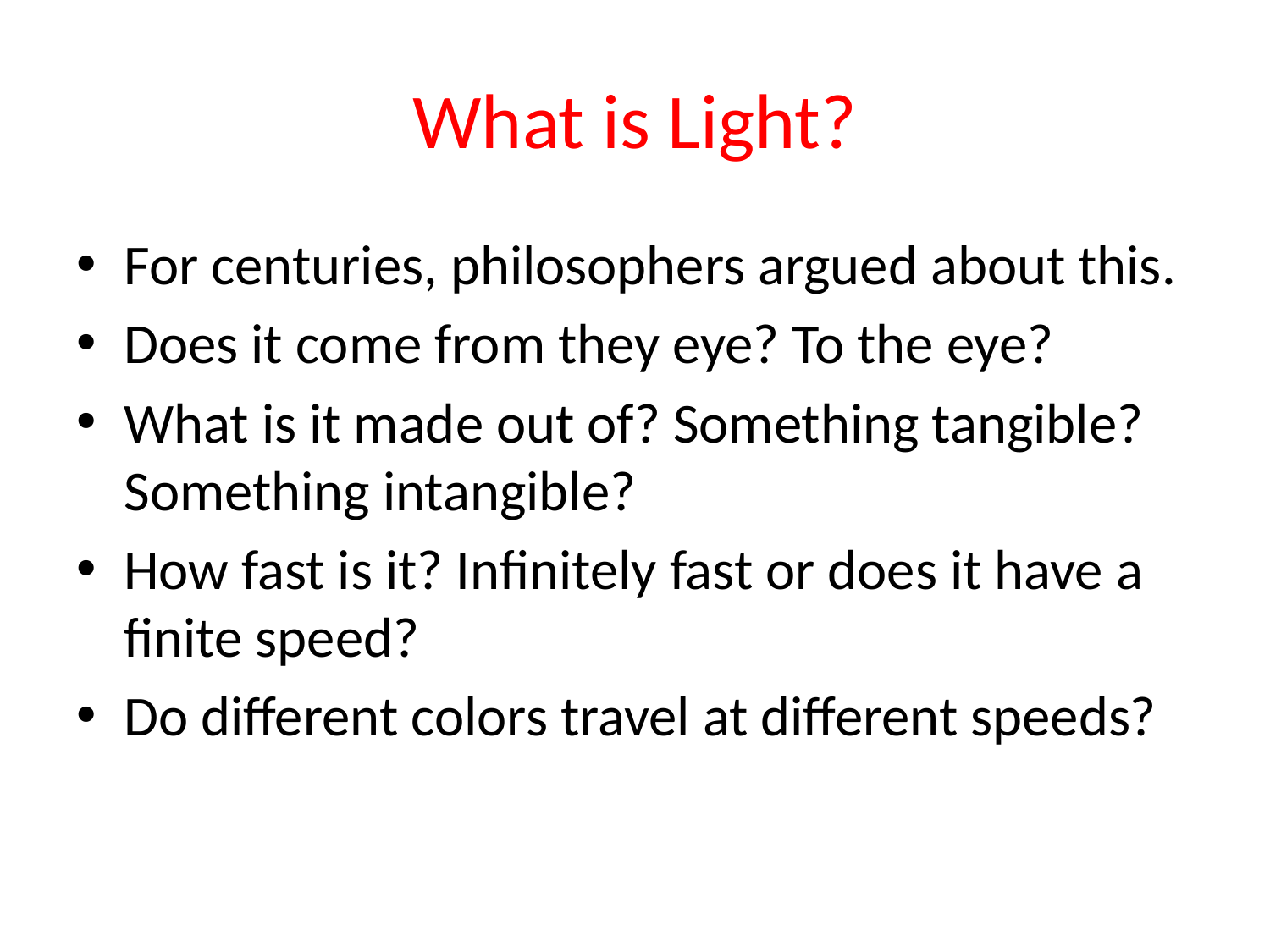

# What is Light?
For centuries, philosophers argued about this.
Does it come from they eye? To the eye?
What is it made out of? Something tangible? Something intangible?
How fast is it? Infinitely fast or does it have a finite speed?
Do different colors travel at different speeds?